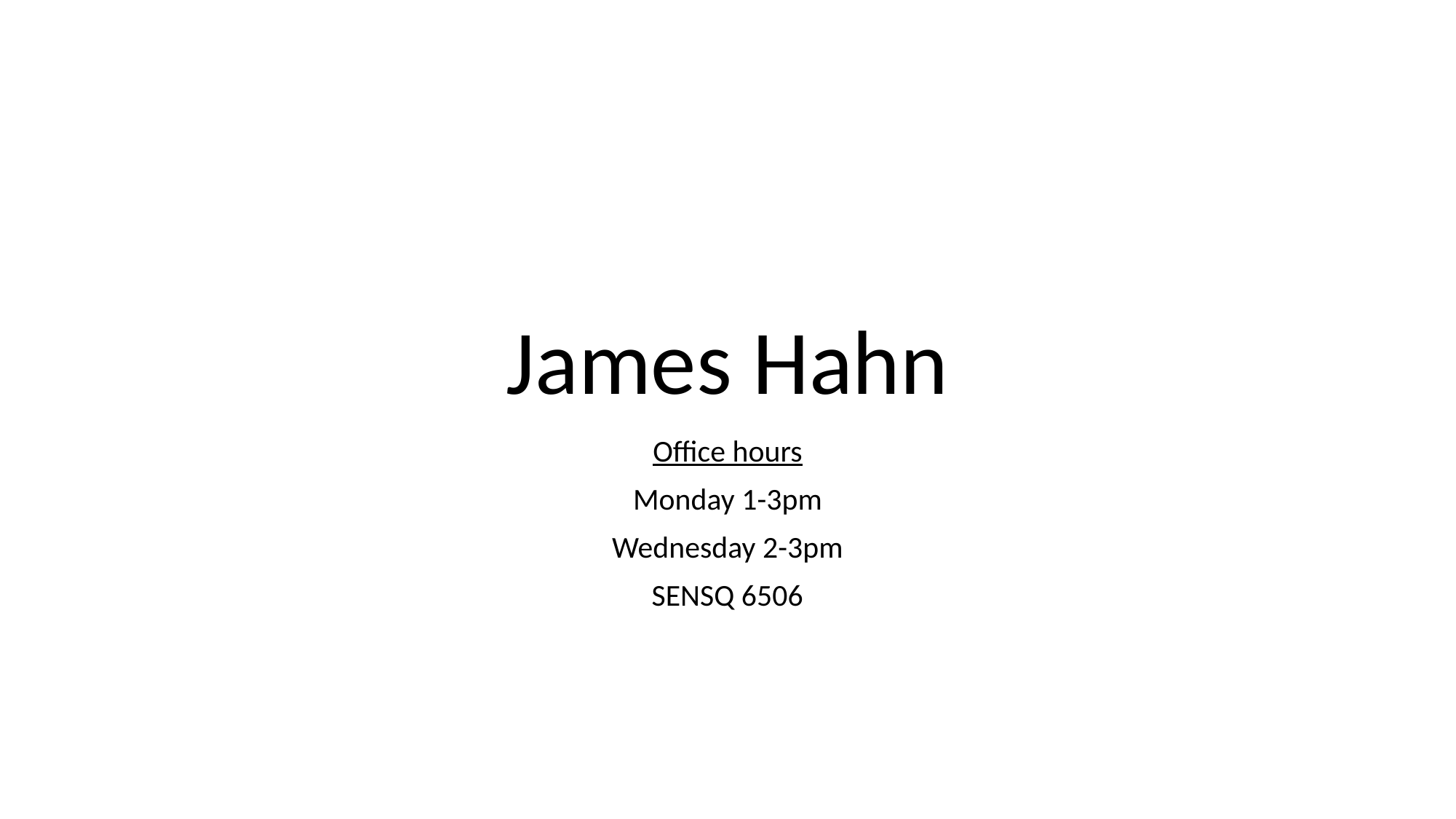

# James Hahn
Office hours
Monday 1-3pm
Wednesday 2-3pm
SENSQ 6506